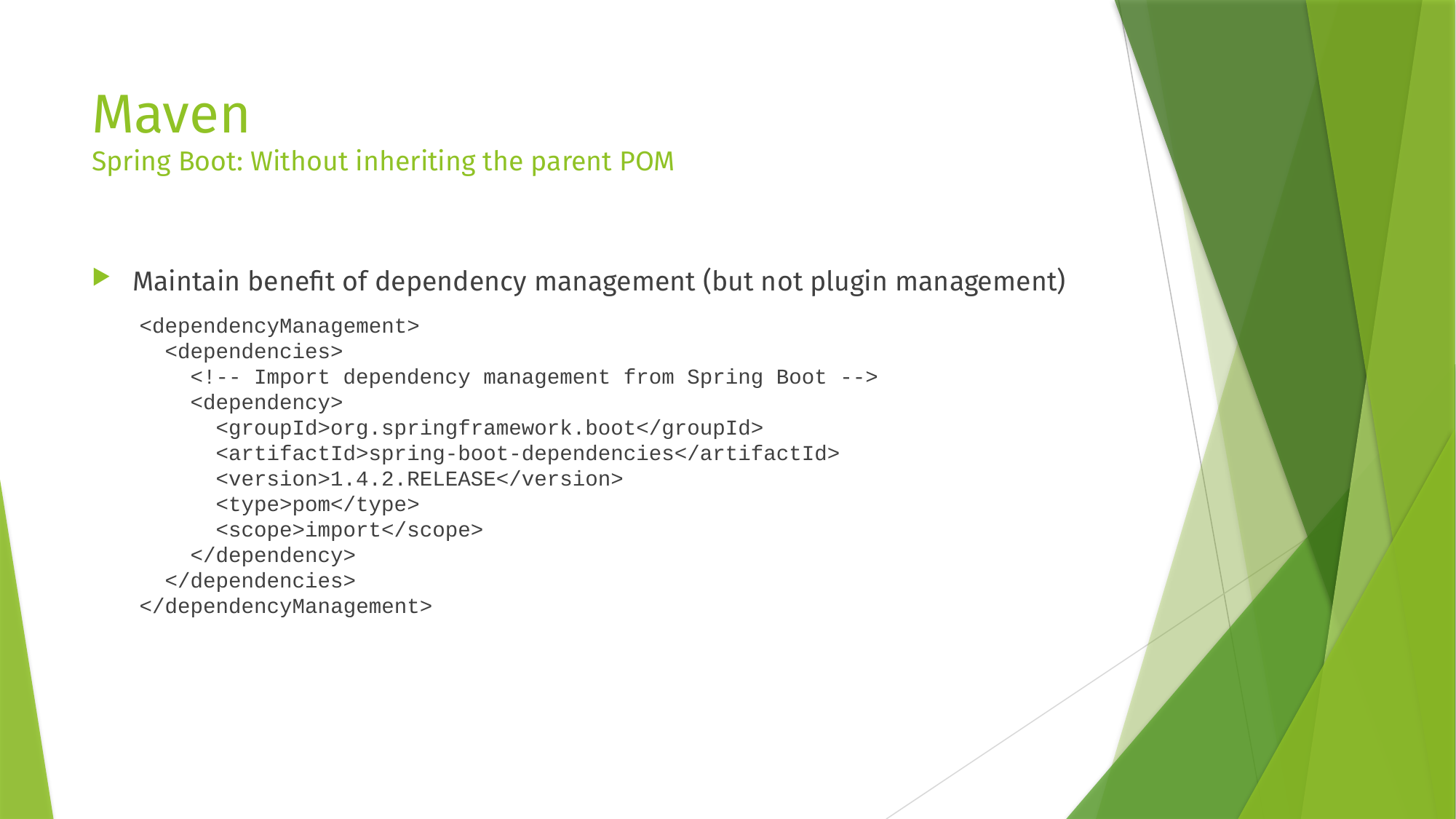

# Maven Spring Boot: Without inheriting the parent POM
Maintain benefit of dependency management (but not plugin management)
<dependencyManagement>
  <dependencies>
    <!-- Import dependency management from Spring Boot -->
    <dependency>
      <groupId>org.springframework.boot</groupId>
      <artifactId>spring-boot-dependencies</artifactId>
      <version>1.4.2.RELEASE</version>
      <type>pom</type>
      <scope>import</scope>
    </dependency>
  </dependencies>
</dependencyManagement>